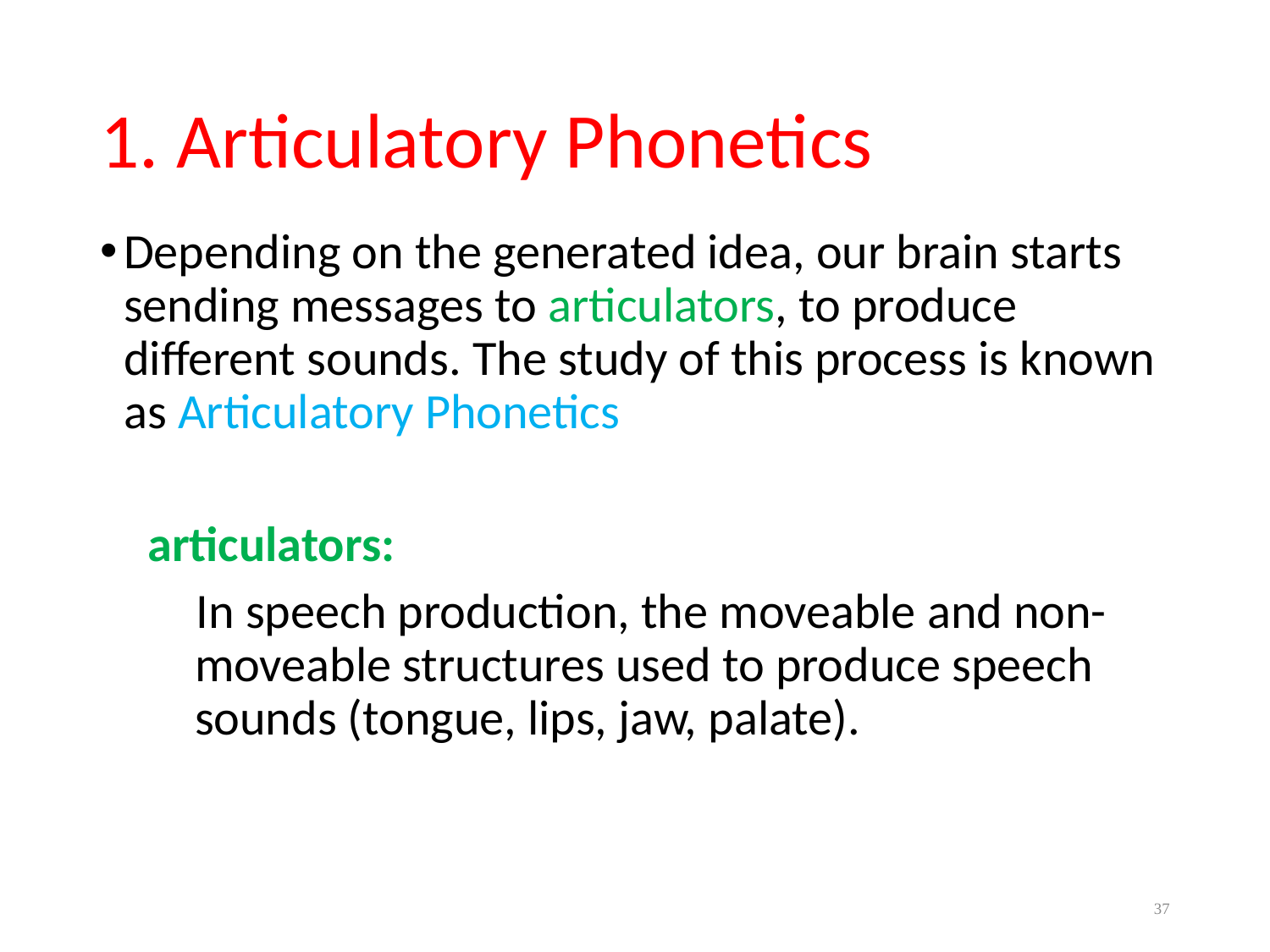

# 1. Articulatory Phonetics
Depending on the generated idea, our brain starts sending messages to articulators, to produce different sounds. The study of this process is known as Articulatory Phonetics

articulators:
In speech production, the moveable and non-moveable structures used to produce speech sounds (tongue, lips, jaw, palate).

37